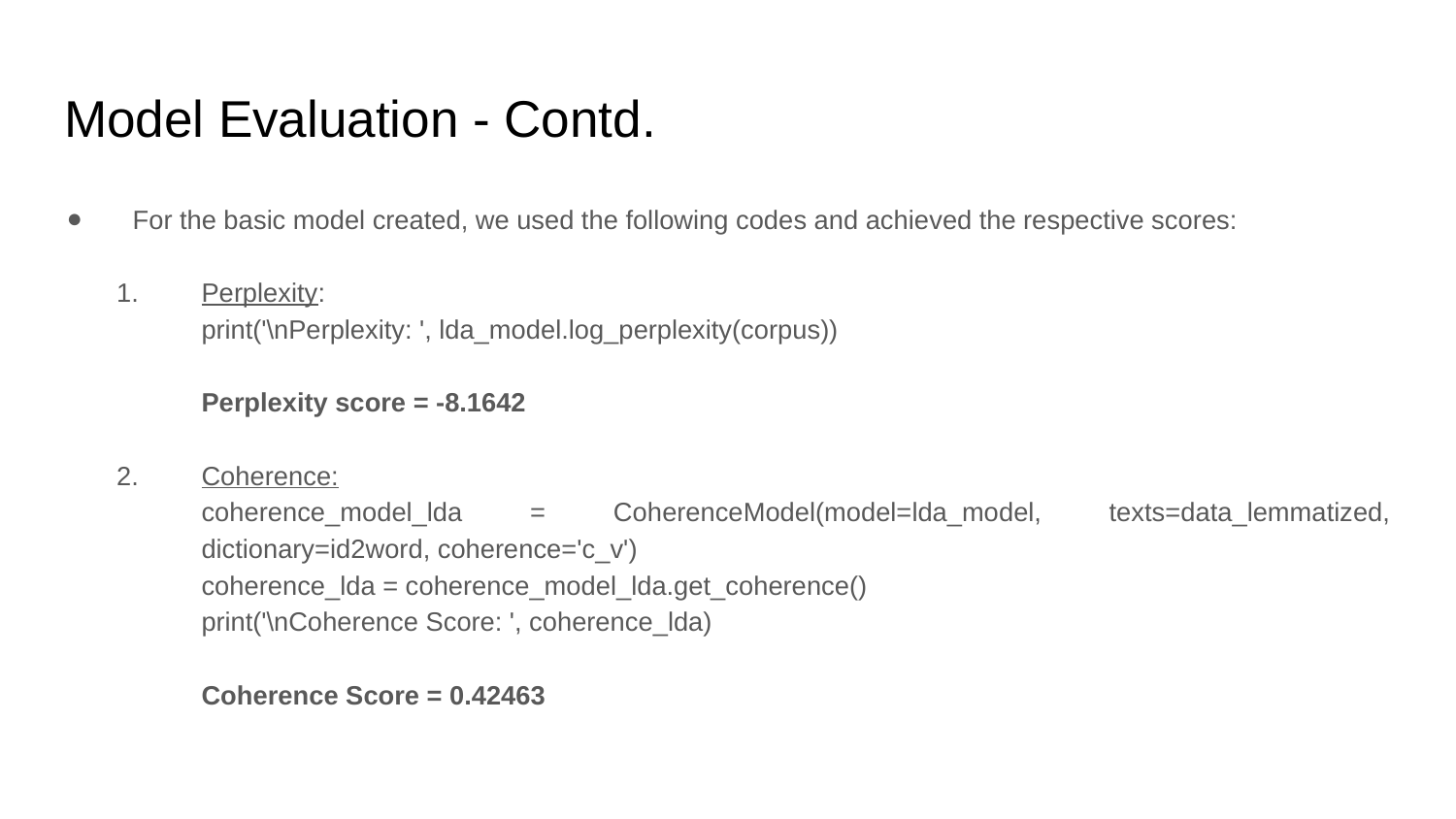

# Model Evaluation - Contd.
For the basic model created, we used the following codes and achieved the respective scores:

Perplexity:
print('\nPerplexity: ', lda_model.log_perplexity(corpus))

Perplexity score = -8.1642

Coherence:
coherence_model_lda = CoherenceModel(model=lda_model, texts=data_lemmatized, dictionary=id2word, coherence='c_v')
coherence_lda = coherence_model_lda.get_coherence()
print('\nCoherence Score: ', coherence_lda)

Coherence Score = 0.42463